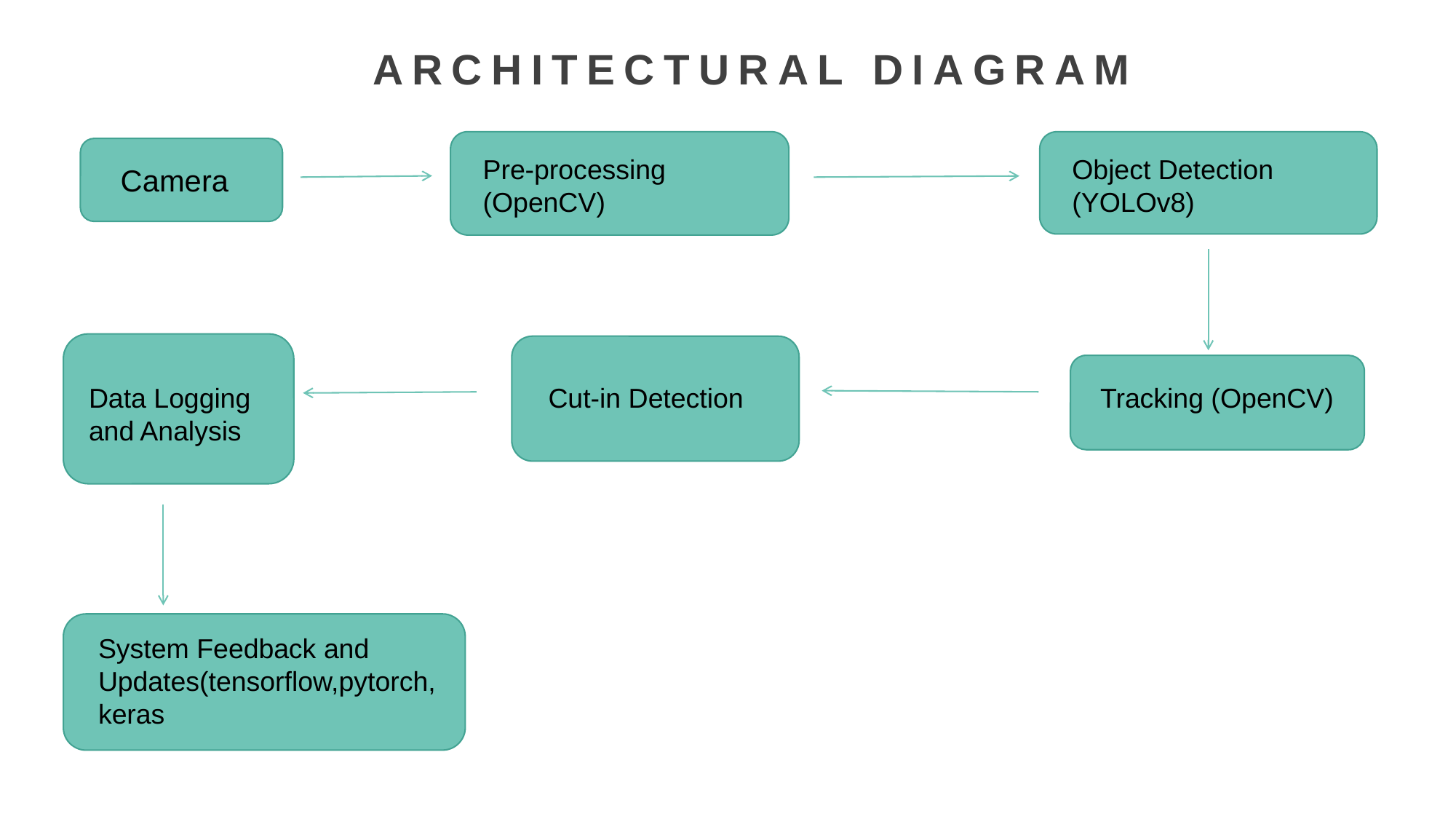

ARCHITECTURAL DIAGRAM

Pre-processing (OpenCV)
Object Detection (YOLOv8)
Camera

Data Logging and Analysis
Cut-in Detection
Tracking (OpenCV)

System Feedback and Updates(tensorflow,pytorch, keras